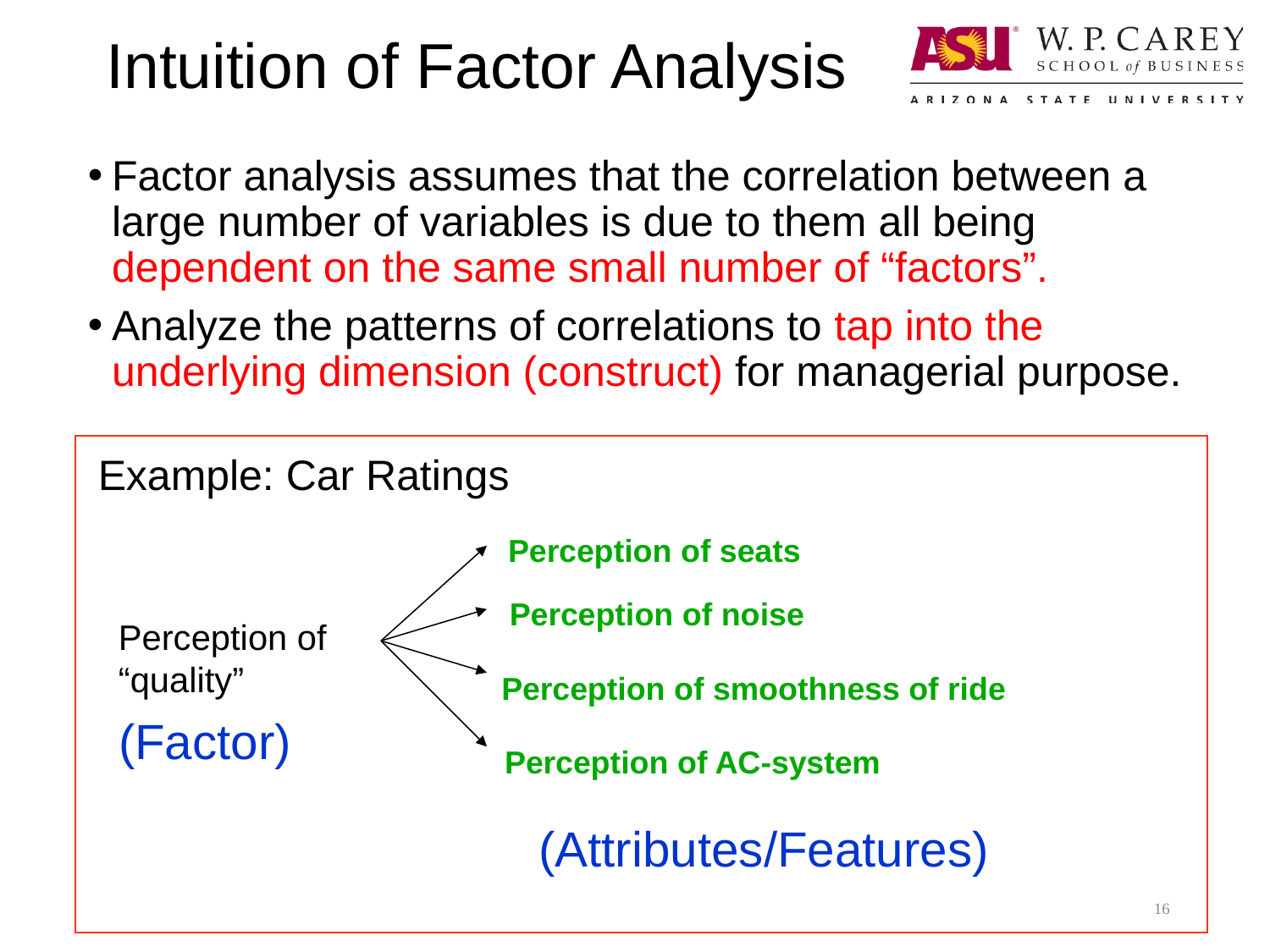

# Intuition of Factor Analysis
Factor analysis assumes that the correlation between a large number of variables is due to them all being dependent on the same small number of “factors”.
Analyze the patterns of correlations to tap into the underlying dimension (construct) for managerial purpose.

Example: Car Ratings
Perception of seats
Perception of noise
Perception of smoothness of ride
Perception of AC-system

Perception of
“quality”

(Factor)
(Attributes/Features)
16